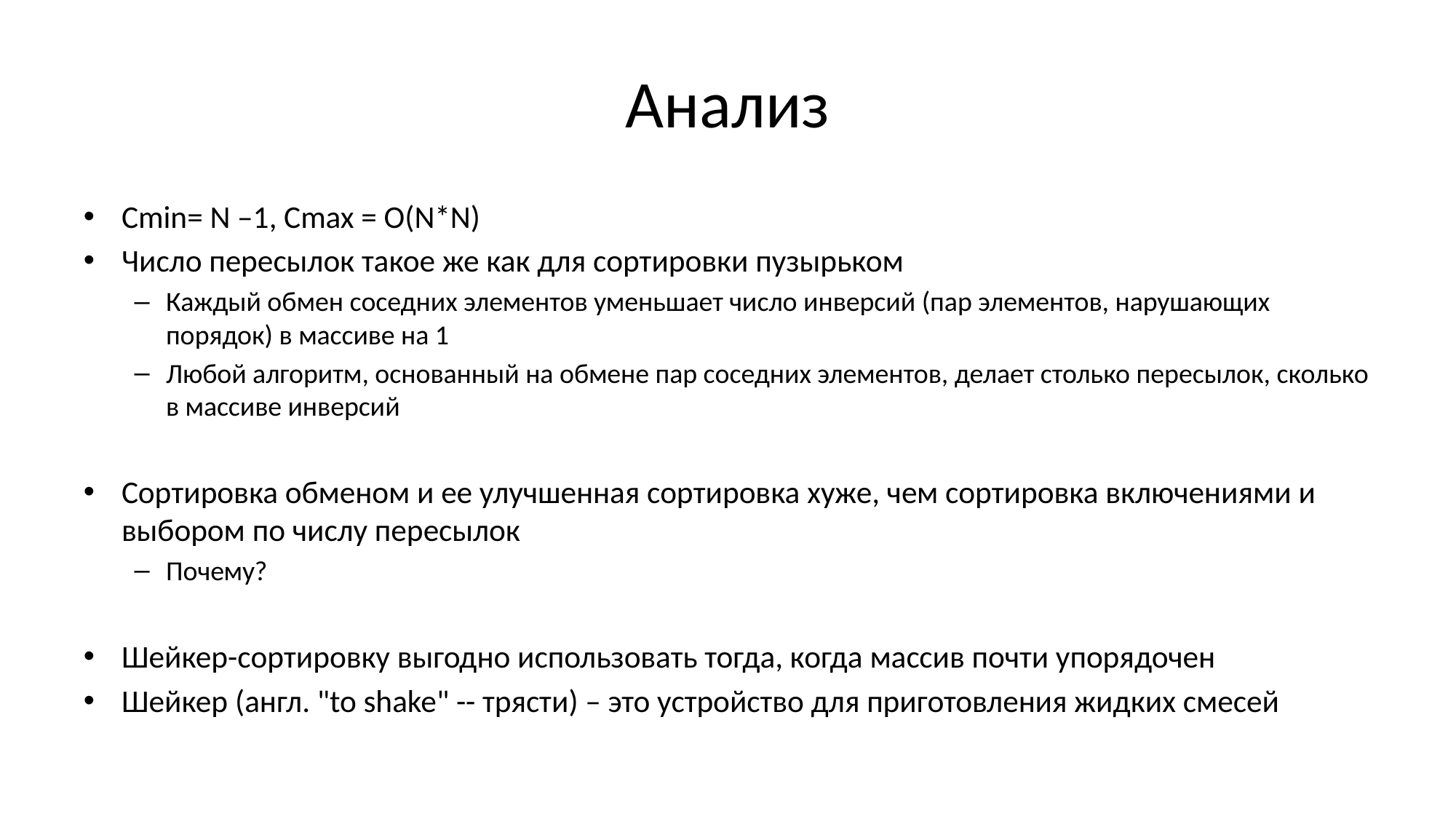

# Анализ
Сmin= N –1, Сmax = O(N*N)
Число пересылок такое же как для сортировки пузырьком
Каждый обмен соседних элементов уменьшает число инверсий (пар элементов, нарушающих порядок) в массиве на 1
Любой алгоритм, основанный на обмене пар соседних элементов, делает столько пересылок, сколько в массиве инверсий

Сортировка обменом и ее улучшенная сортировка хуже, чем сортировка включениями и выбором по числу пересылок
Почему?

Шейкер-сортировку выгодно использовать тогда, когда массив почти упорядочен
Шейкер (англ. "to shake" -- трясти) – это устройство для приготовления жидких смесей